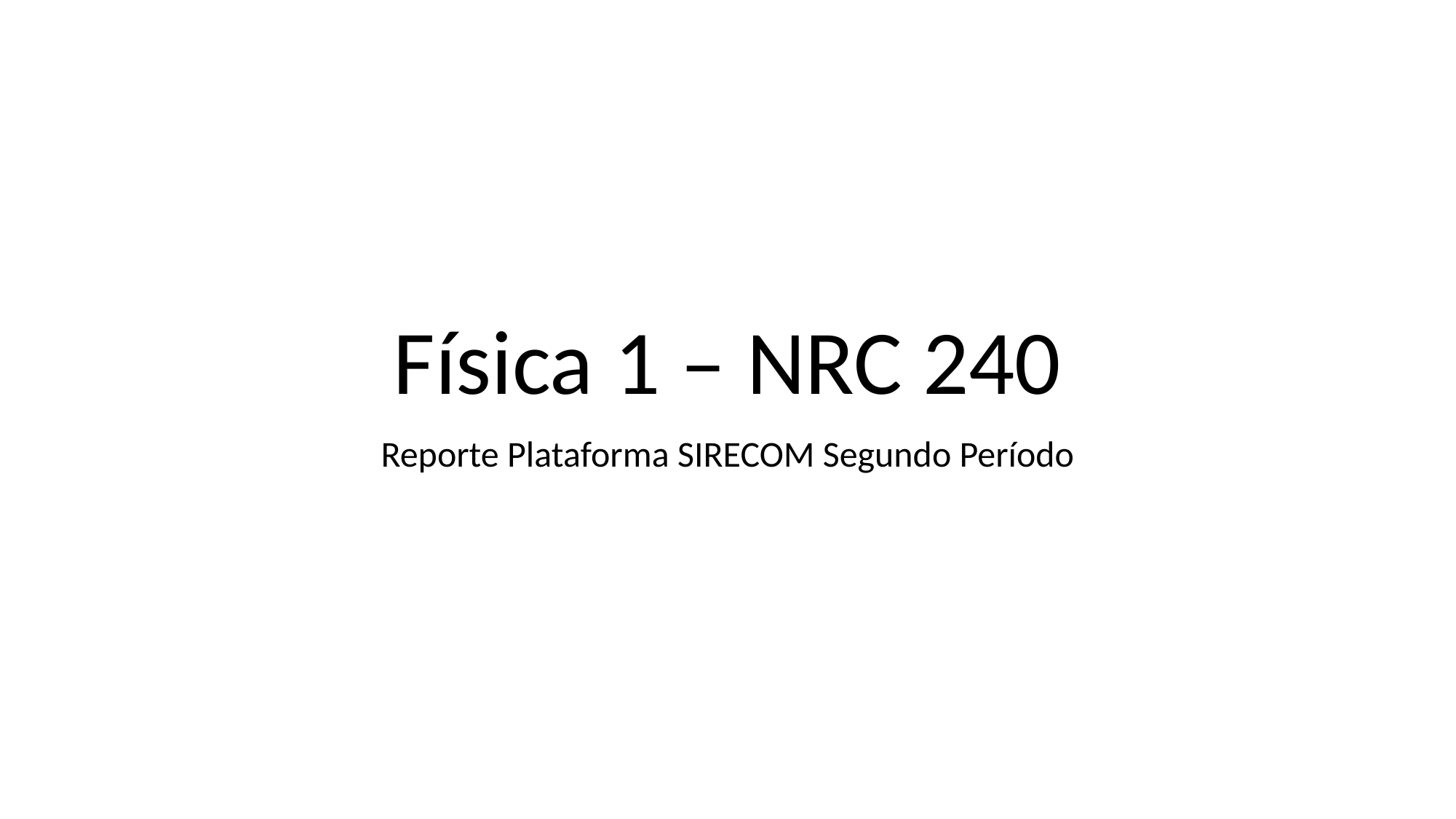

# Física 1 – NRC 240
Reporte Plataforma SIRECOM Segundo Período